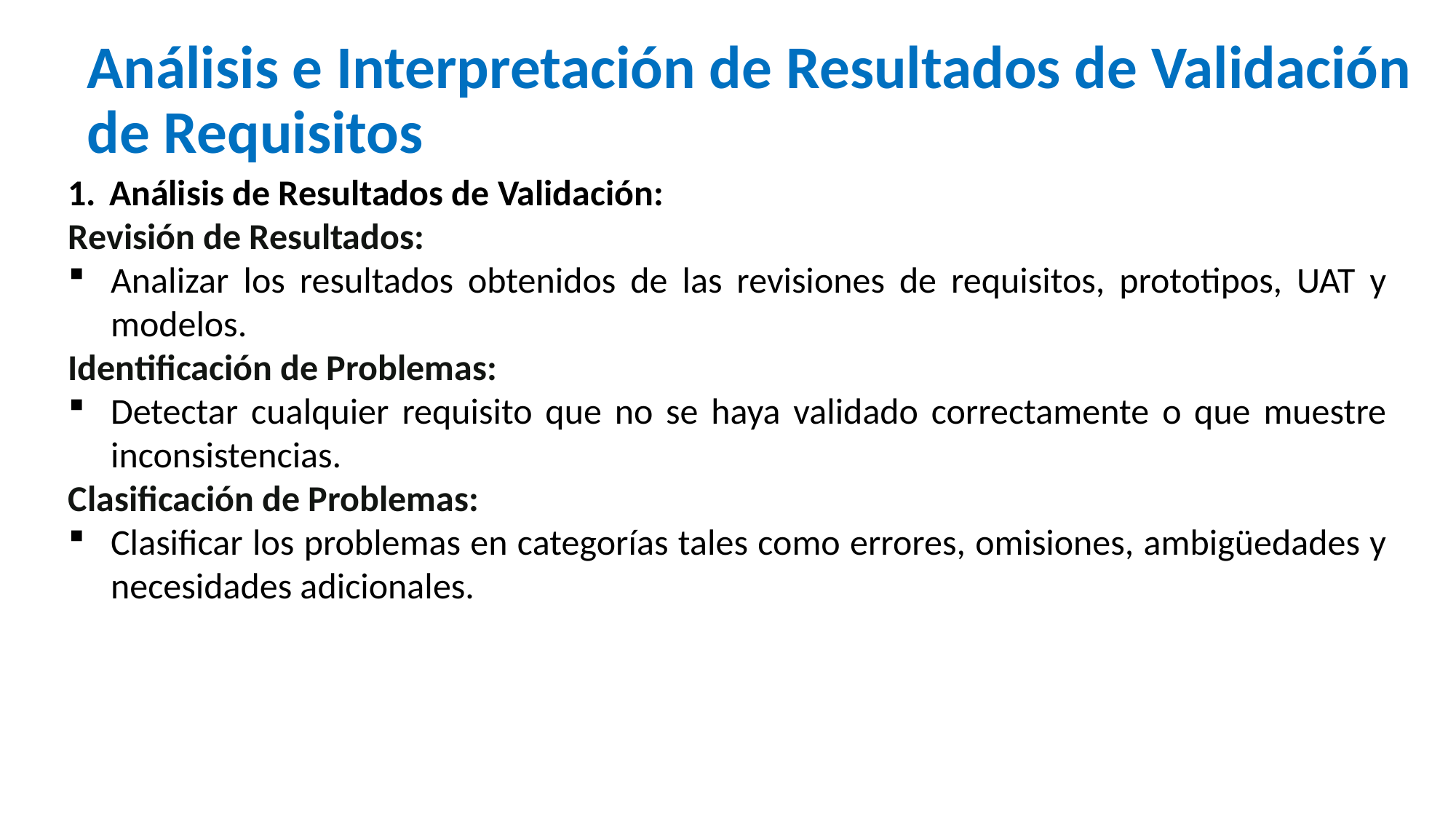

# Análisis e Interpretación de Resultados de Validación de Requisitos
Análisis de Resultados de Validación:
Revisión de Resultados:
Analizar los resultados obtenidos de las revisiones de requisitos, prototipos, UAT y modelos.
Identificación de Problemas:
Detectar cualquier requisito que no se haya validado correctamente o que muestre inconsistencias.
Clasificación de Problemas:
Clasificar los problemas en categorías tales como errores, omisiones, ambigüedades y necesidades adicionales.